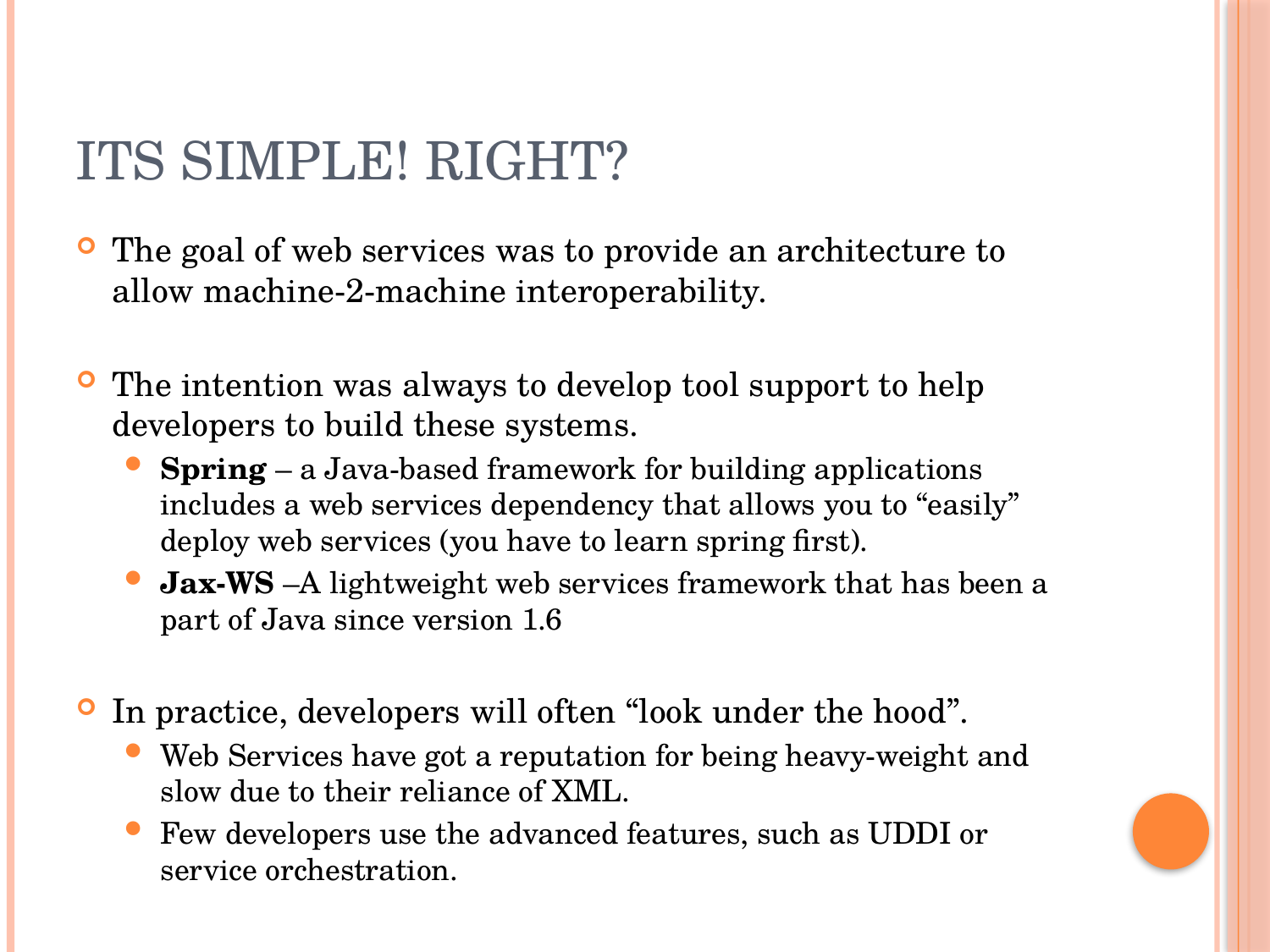

# Its Simple! Right?
The goal of web services was to provide an architecture to allow machine-2-machine interoperability.

The intention was always to develop tool support to help developers to build these systems.
Spring – a Java-based framework for building applications includes a web services dependency that allows you to “easily” deploy web services (you have to learn spring first).
Jax-WS –A lightweight web services framework that has been a part of Java since version 1.6

In practice, developers will often “look under the hood”.
Web Services have got a reputation for being heavy-weight and slow due to their reliance of XML.
Few developers use the advanced features, such as UDDI or service orchestration.